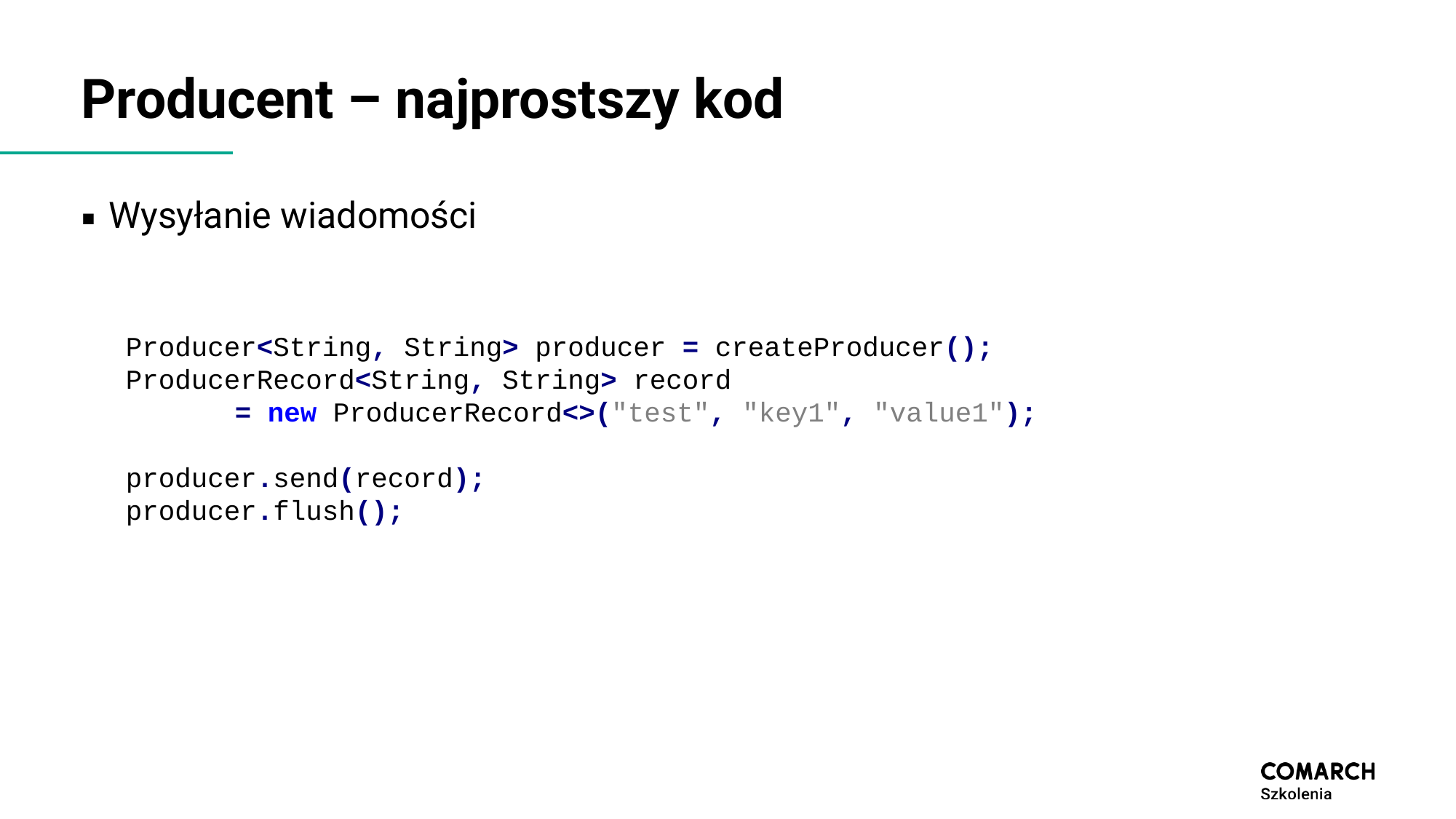

# Producent – najprostszy kod
Wysyłanie wiadomości

Producer<String, String> producer = createProducer();
ProducerRecord<String, String> record
	= new ProducerRecord<>("test", "key1", "value1");

producer.send(record);
producer.flush();